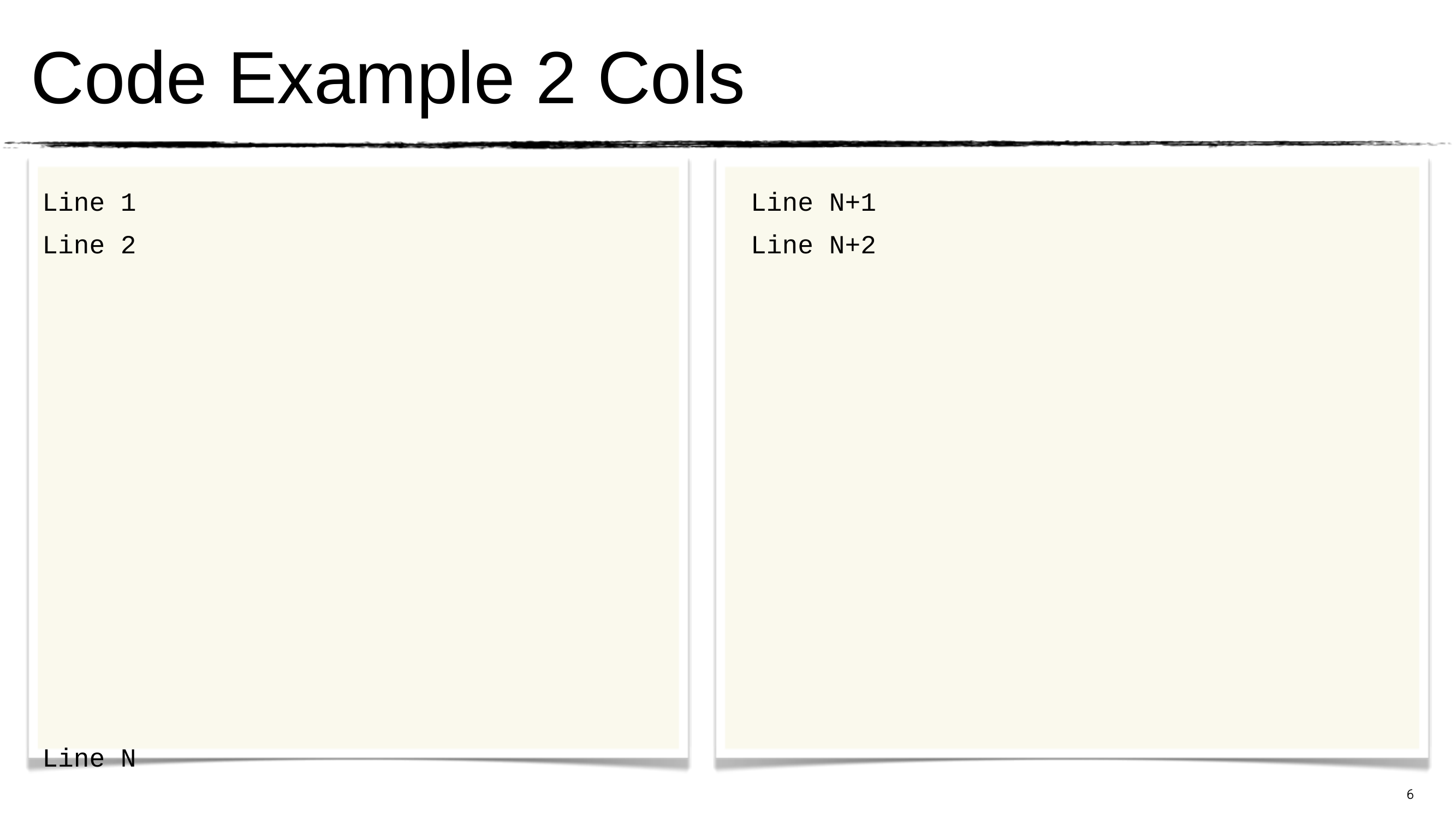

# Code Example 2 Cols
Line 1
Line 2

Line N
Line N+1
Line N+2
6